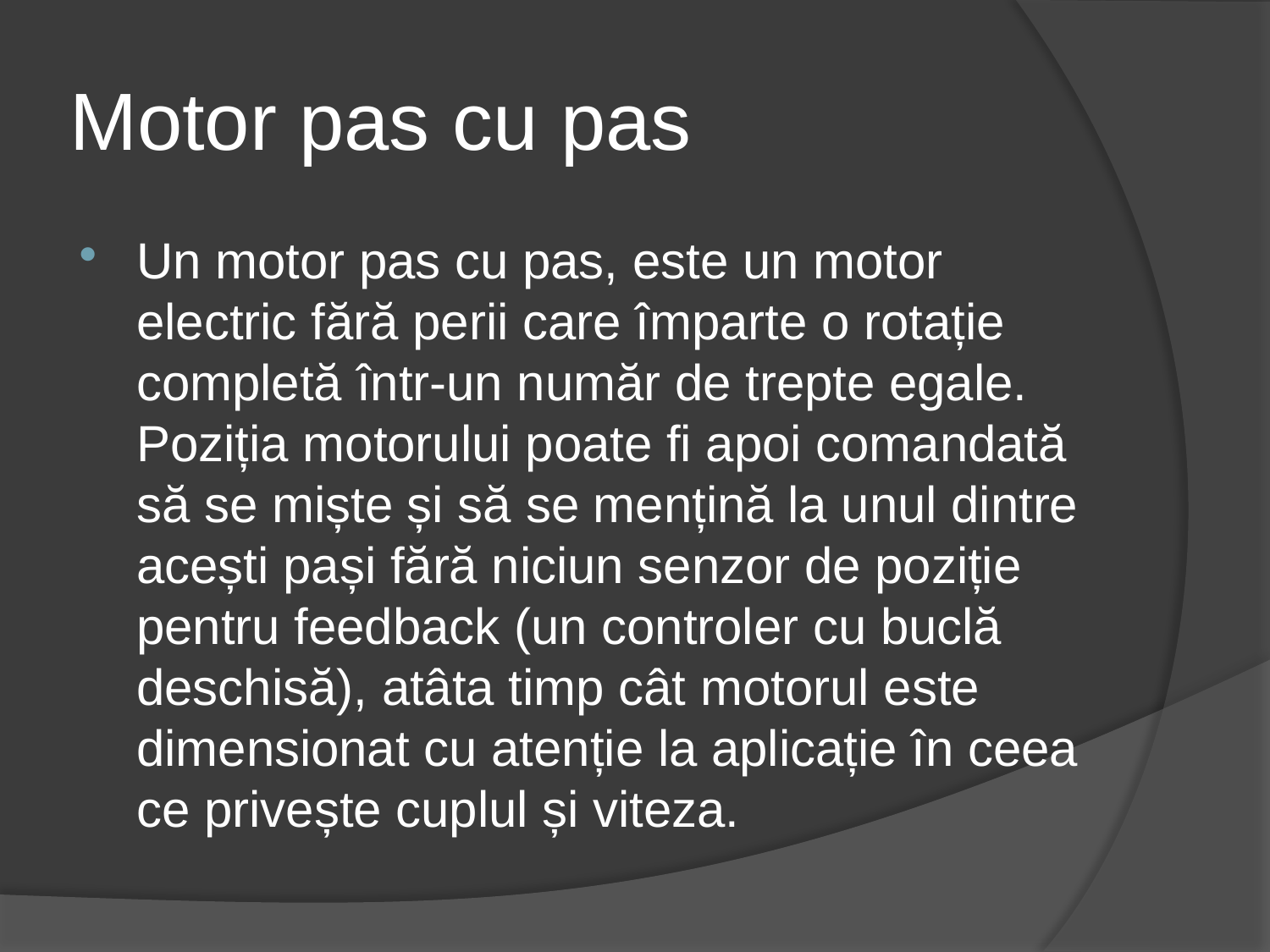

# Motor pas cu pas
Un motor pas cu pas, este un motor electric fără perii care împarte o rotație completă într-un număr de trepte egale. Poziția motorului poate fi apoi comandată să se miște și să se mențină la unul dintre acești pași fără niciun senzor de poziție pentru feedback (un controler cu buclă deschisă), atâta timp cât motorul este dimensionat cu atenție la aplicație în ceea ce privește cuplul și viteza.